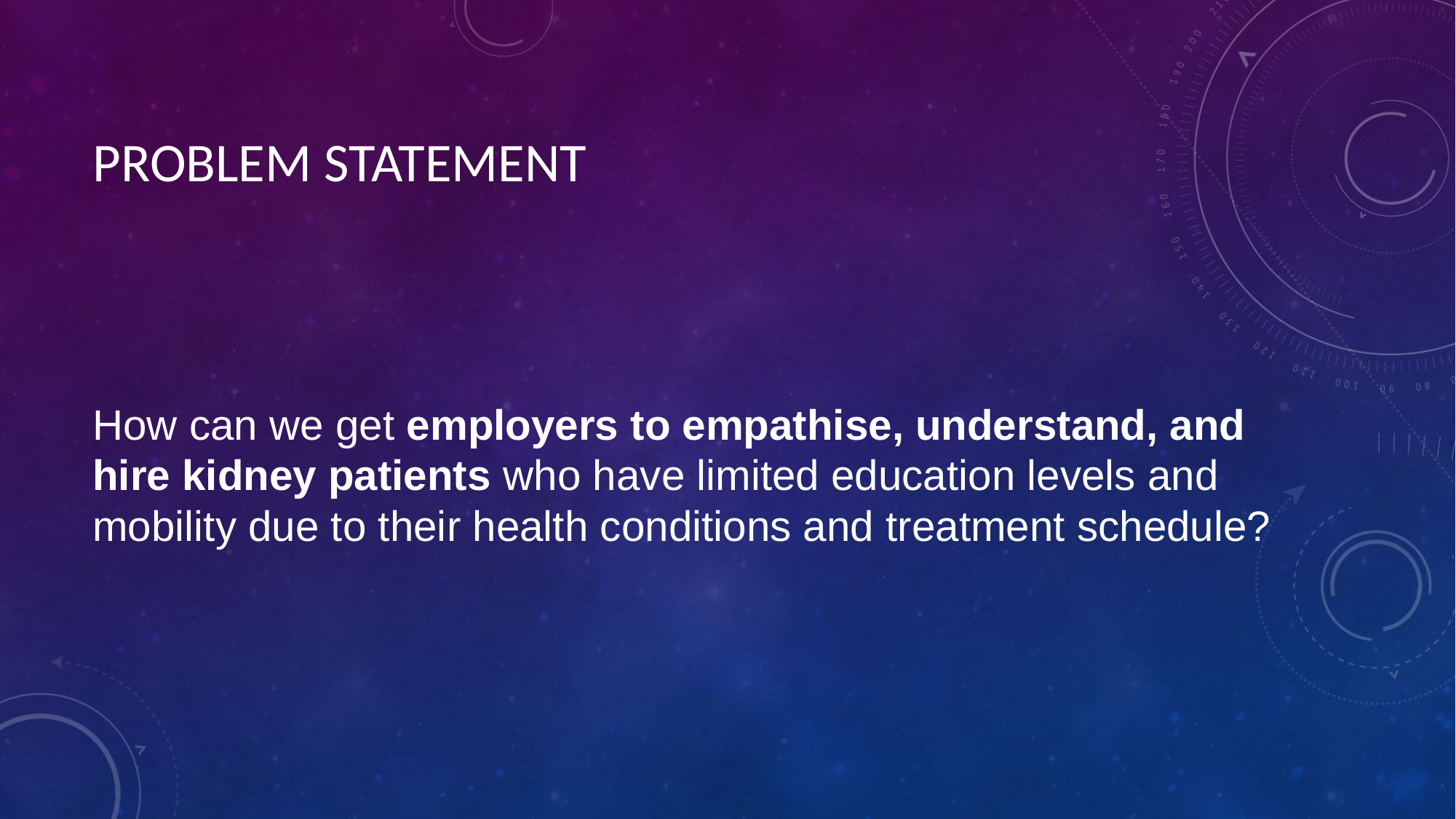

# Problem statement
How can we get employers to empathise, understand, and hire kidney patients who have limited education levels and mobility due to their health conditions and treatment schedule?